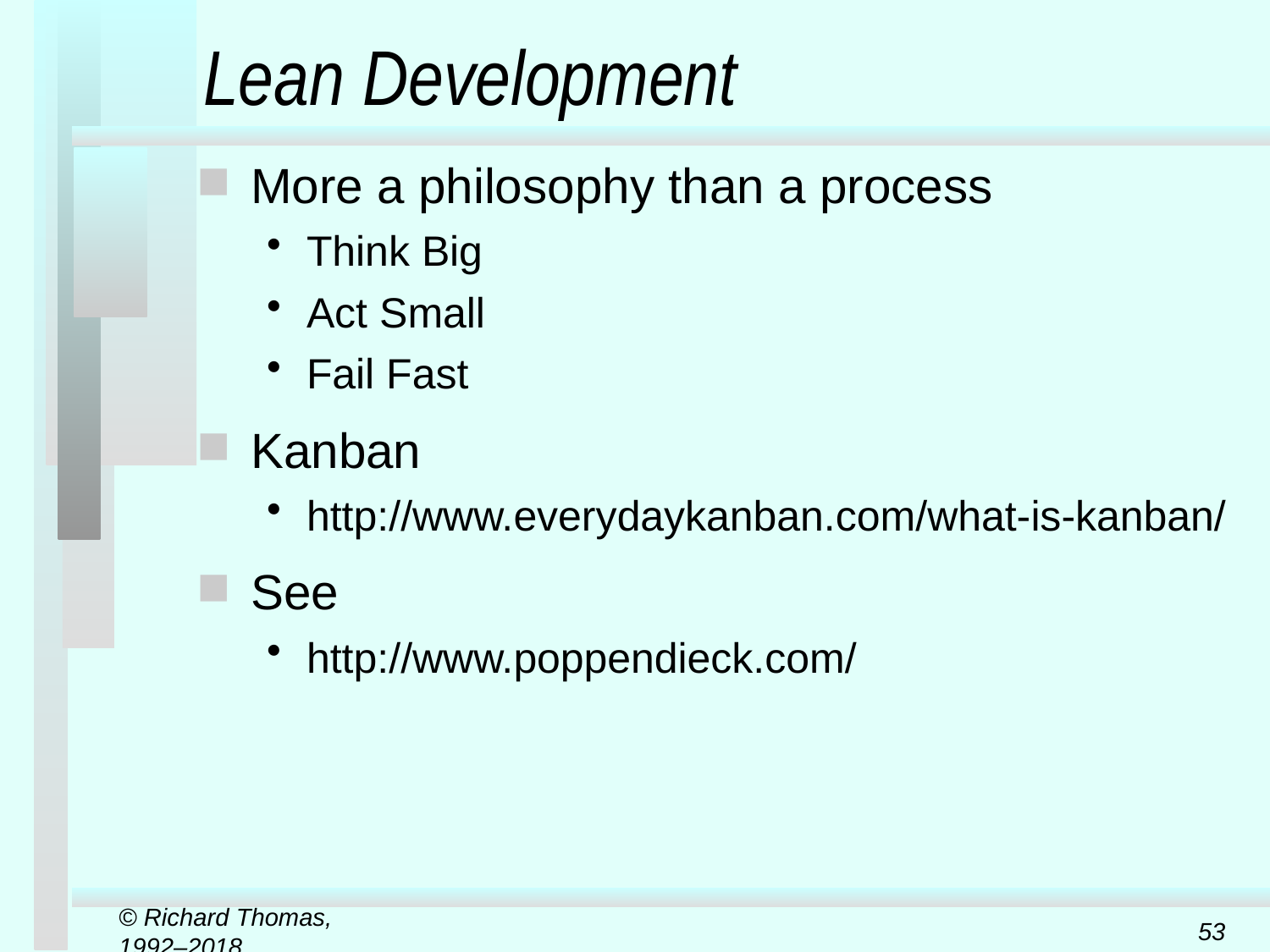

# Lean Development
More a philosophy than a process
Think Big
Act Small
Fail Fast
Kanban
http://www.everydaykanban.com/what-is-kanban/
See
http://www.poppendieck.com/
© Richard Thomas, 1992–2018
53